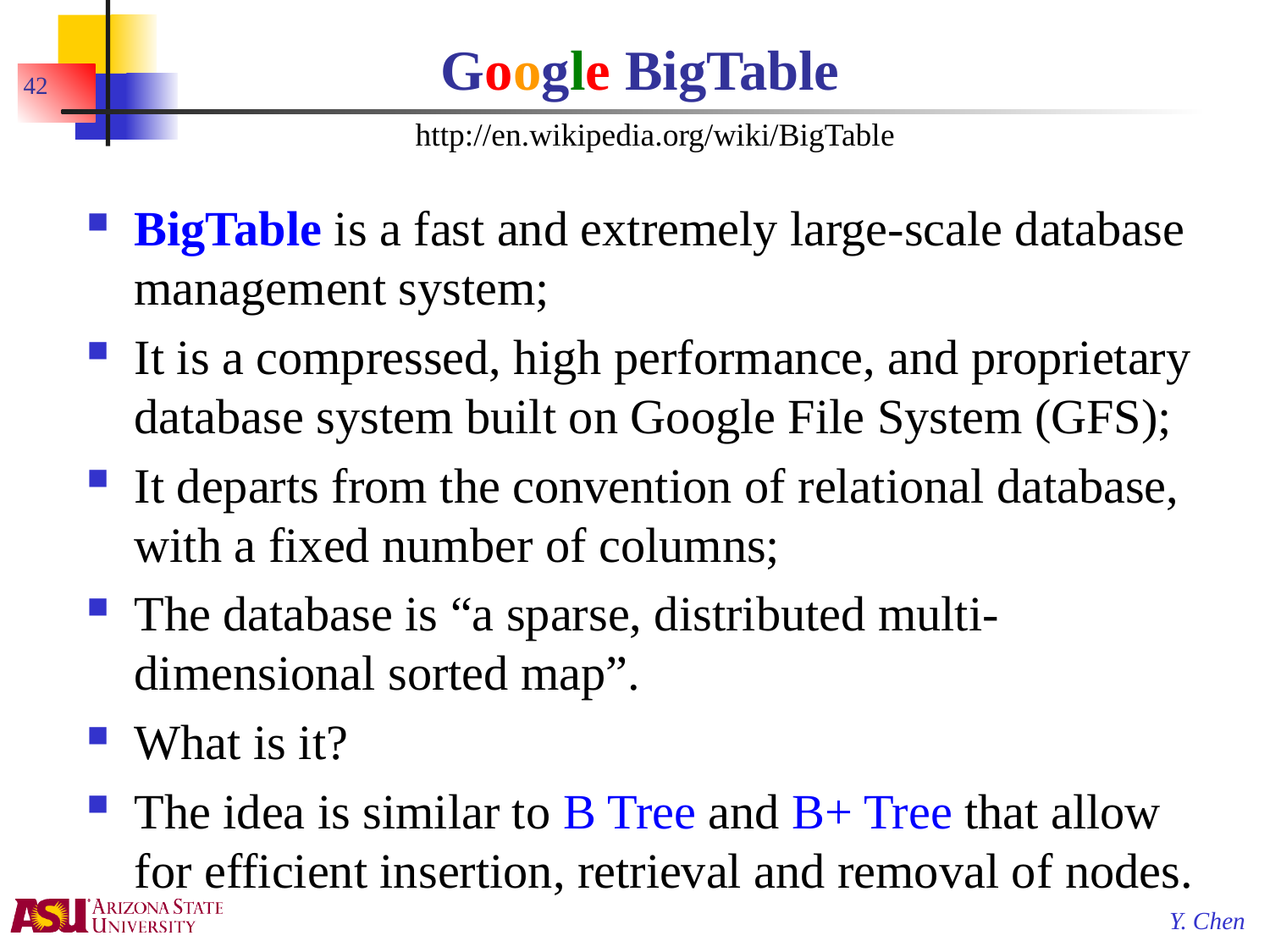

# Google BigTable
42
http://en.wikipedia.org/wiki/BigTable
BigTable is a fast and extremely large-scale database management system;
It is a compressed, high performance, and proprietary database system built on Google File System (GFS);
It departs from the convention of relational database, with a fixed number of columns;
The database is “a sparse, distributed multi-dimensional sorted map”.
What is it?
The idea is similar to B Tree and B+ Tree that allow for efficient insertion, retrieval and removal of nodes.